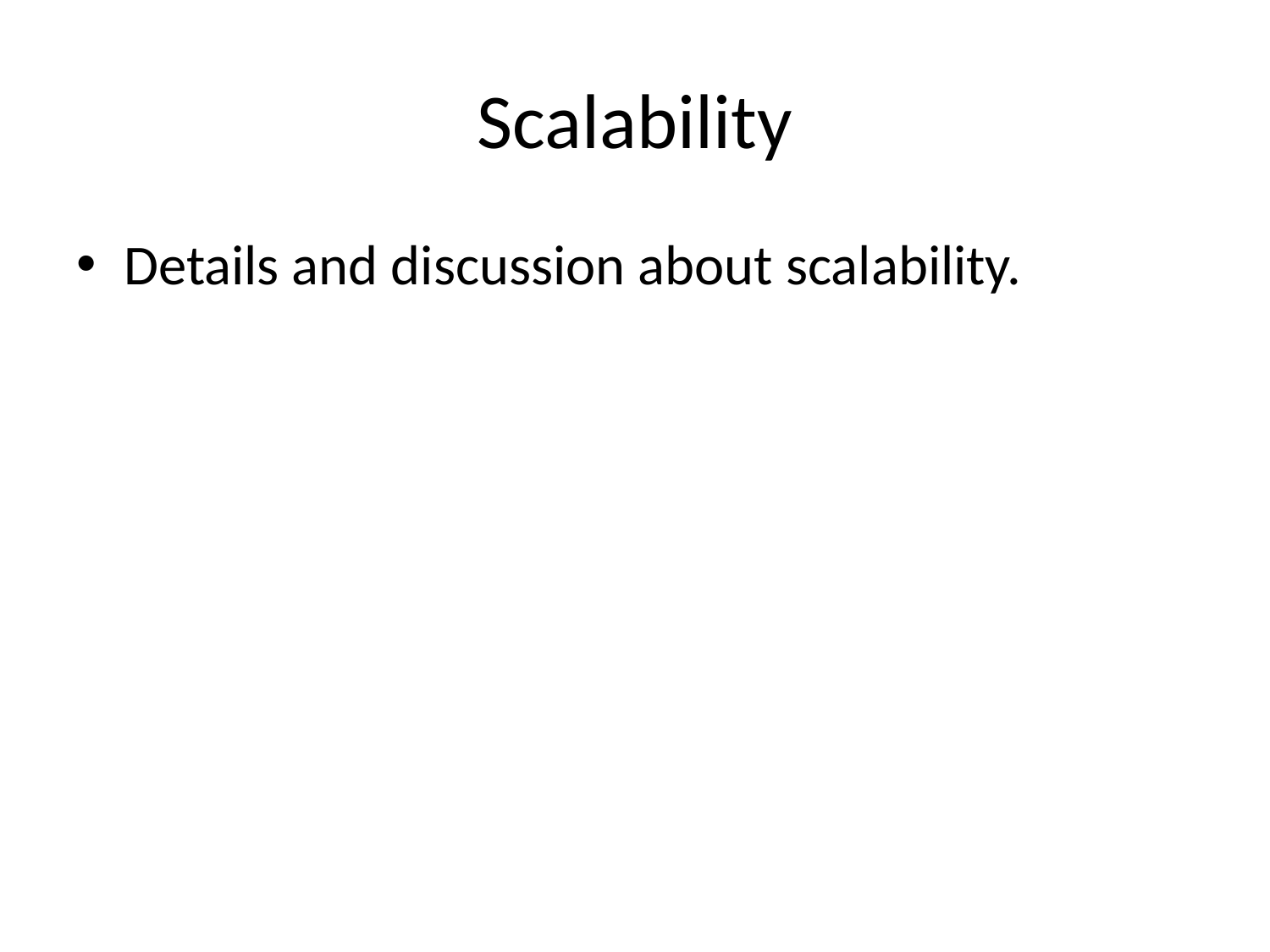

# Scalability
Details and discussion about scalability.